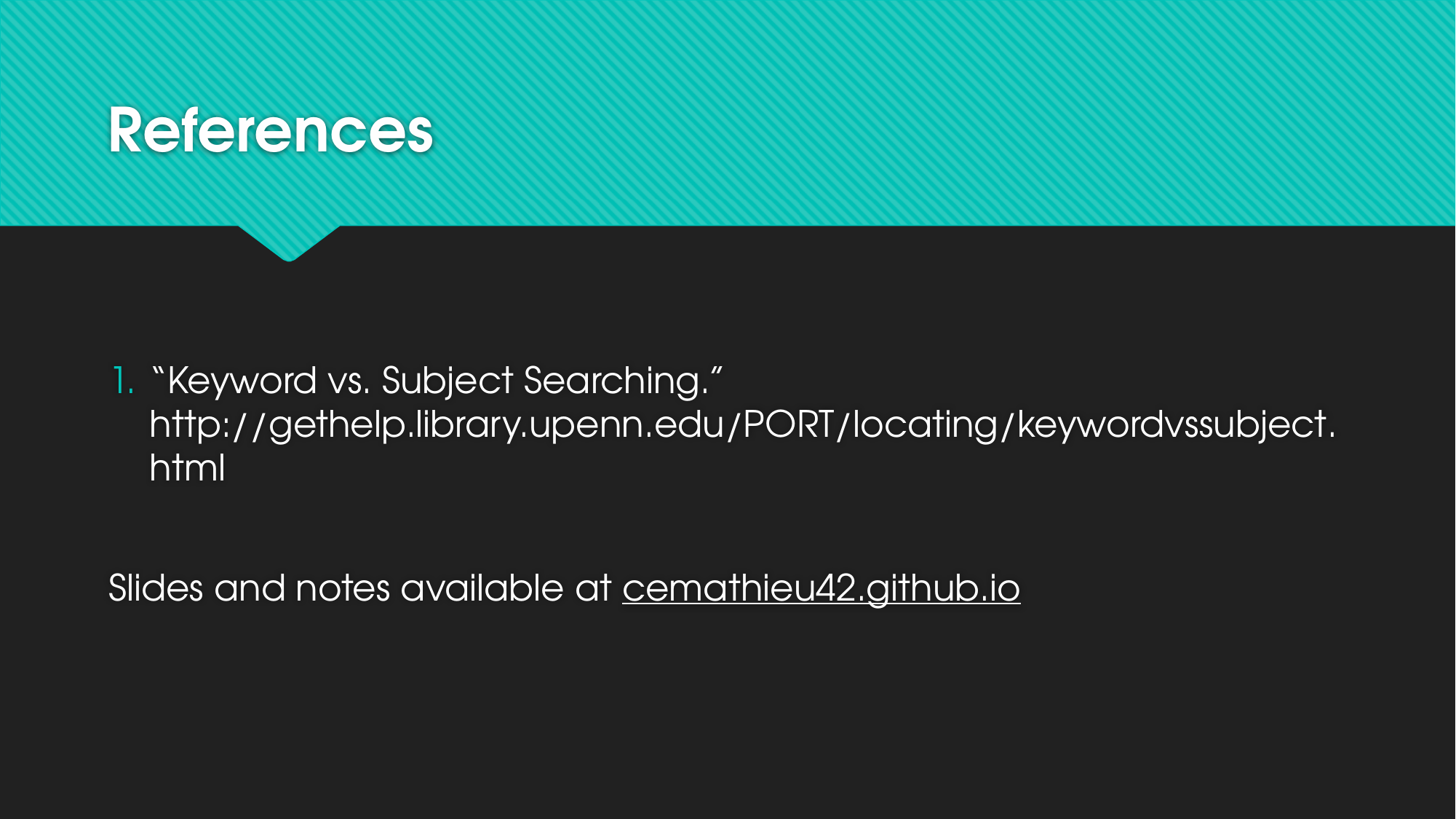

# References
“Keyword vs. Subject Searching.” http://gethelp.library.upenn.edu/PORT/locating/keywordvssubject.html

Slides and notes available at cemathieu42.github.io